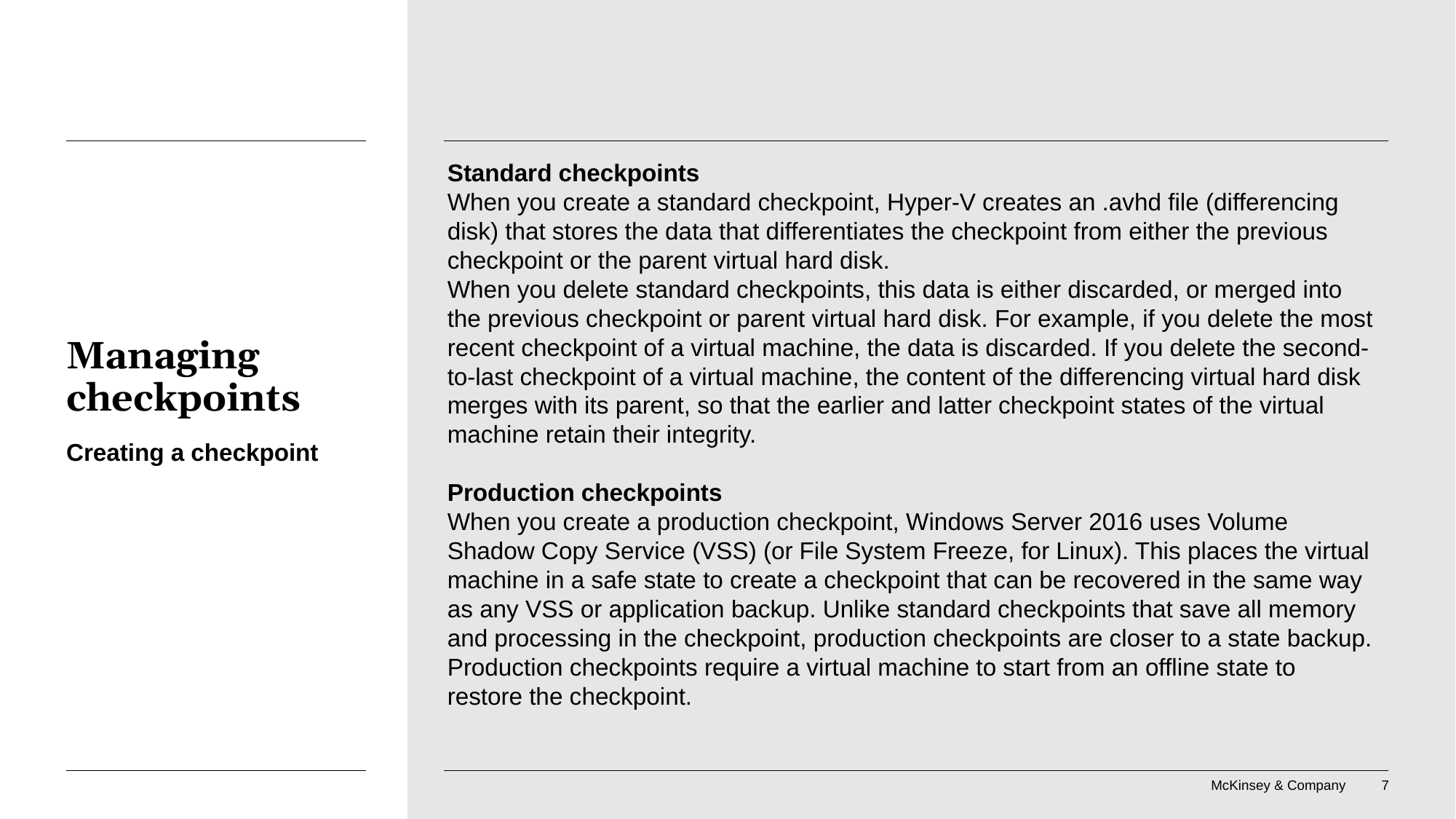

Standard checkpoints
When you create a standard checkpoint, Hyper-V creates an .avhd file (differencing disk) that stores the data that differentiates the checkpoint from either the previous checkpoint or the parent virtual hard disk.
When you delete standard checkpoints, this data is either discarded, or merged into the previous checkpoint or parent virtual hard disk. For example, if you delete the most recent checkpoint of a virtual machine, the data is discarded. If you delete the second-to-last checkpoint of a virtual machine, the content of the differencing virtual hard disk merges with its parent, so that the earlier and latter checkpoint states of the virtual machine retain their integrity.

Production checkpoints
When you create a production checkpoint, Windows Server 2016 uses Volume Shadow Copy Service (VSS) (or File System Freeze, for Linux). This places the virtual machine in a safe state to create a checkpoint that can be recovered in the same way as any VSS or application backup. Unlike standard checkpoints that save all memory and processing in the checkpoint, production checkpoints are closer to a state backup.
Production checkpoints require a virtual machine to start from an offline state to restore the checkpoint.
# Managing checkpoints
Creating a checkpoint